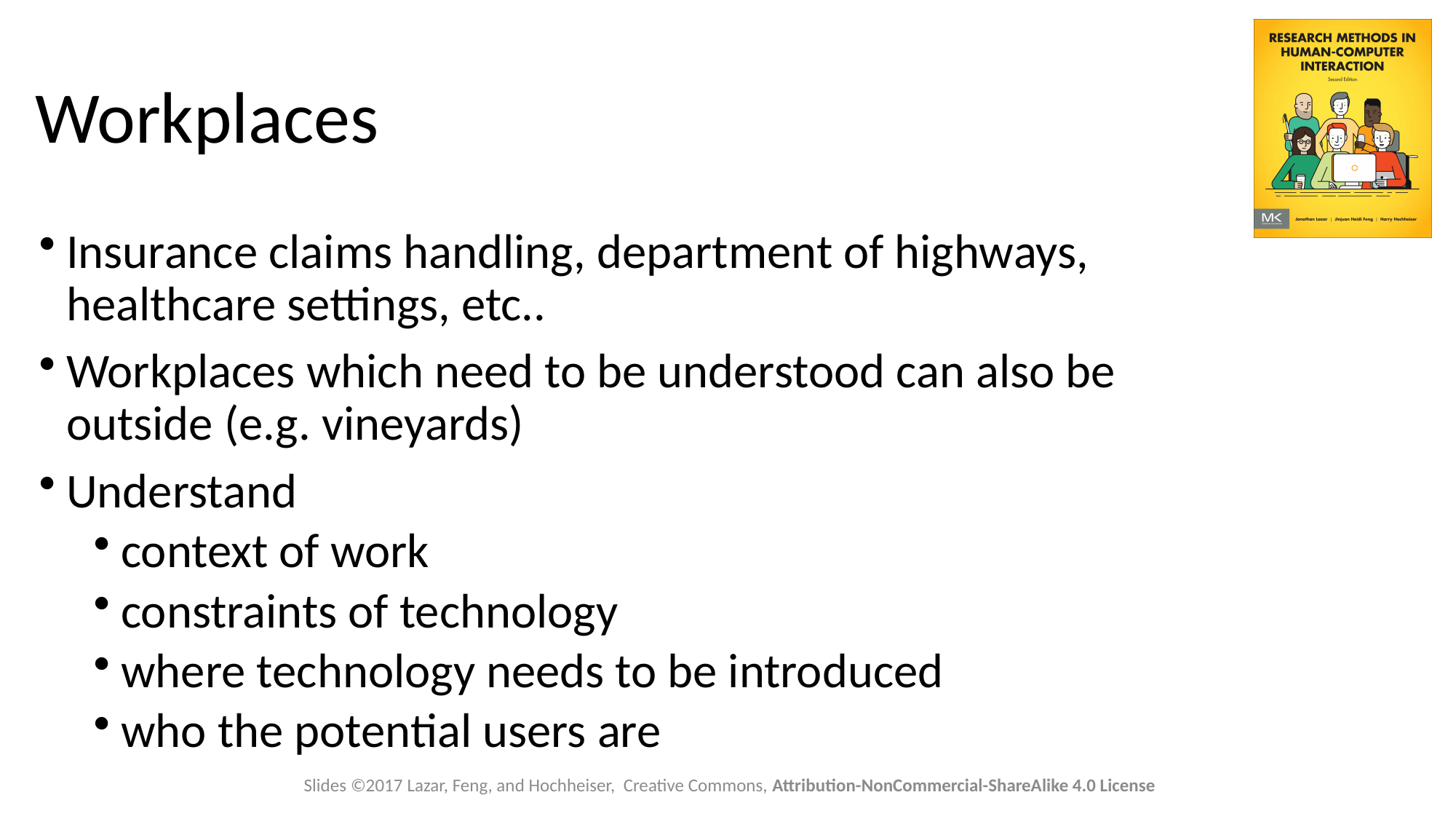

# Workplaces
Insurance claims handling, department of highways, healthcare settings, etc..
Workplaces which need to be understood can also be outside (e.g. vineyards)
Understand
context of work
constraints of technology
where technology needs to be introduced
who the potential users are